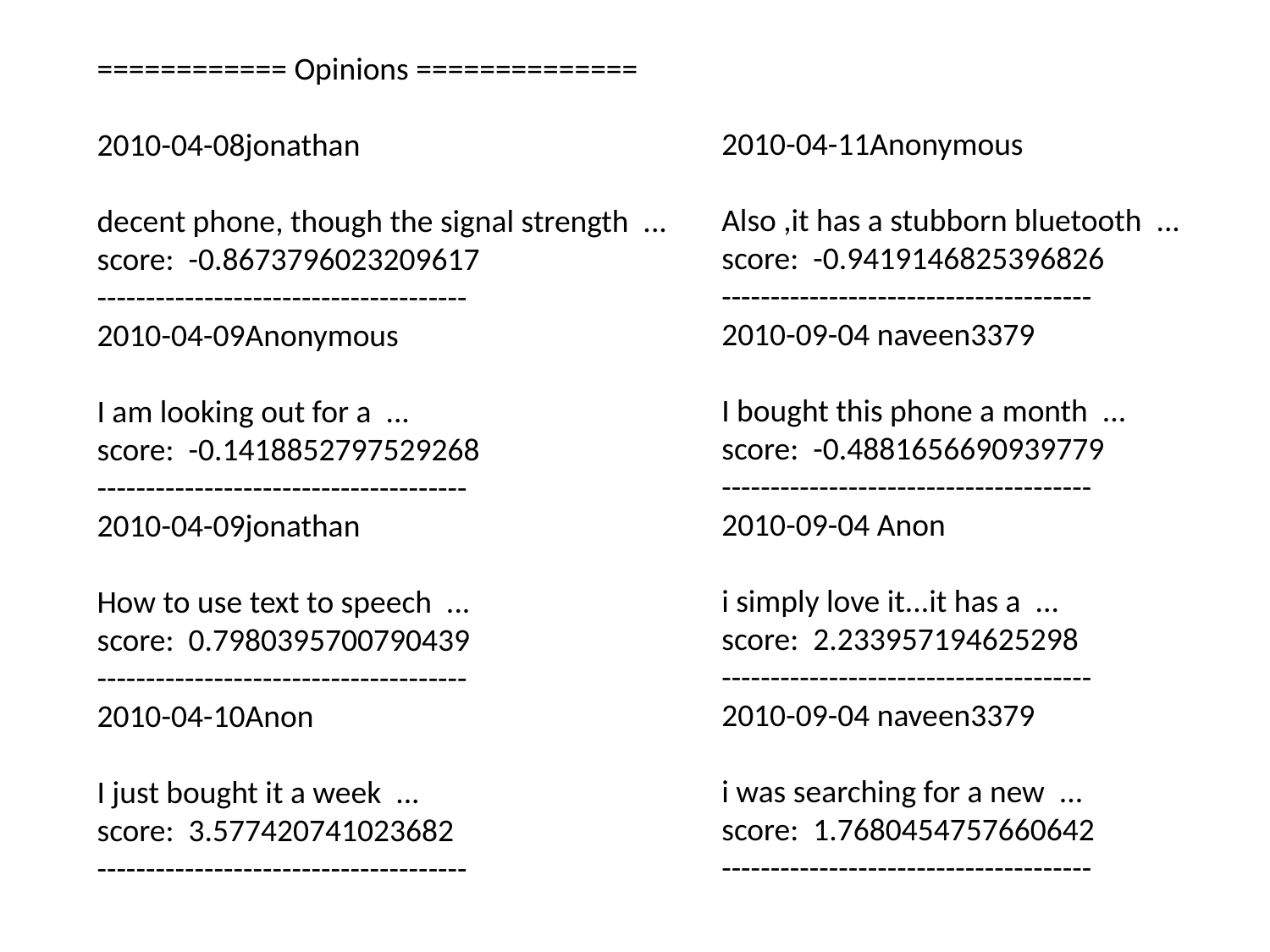

============ Opinions ==============

2010-04-08jonathan

decent phone, though the signal strength  ...
score:  -0.8673796023209617
--------------------------------------
2010-04-09Anonymous

I am looking out for a  ...
score:  -0.1418852797529268
--------------------------------------
2010-04-09jonathan

How to use text to speech  ...
score:  0.7980395700790439
--------------------------------------
2010-04-10Anon

I just bought it a week  ...
score:  3.577420741023682
--------------------------------------
2010-04-11Anonymous

Also ,it has a stubborn bluetooth  ...
score:  -0.9419146825396826
--------------------------------------
2010-09-04 naveen3379

I bought this phone a month  ...
score:  -0.4881656690939779
--------------------------------------
2010-09-04 Anon

i simply love it...it has a  ...
score:  2.233957194625298
--------------------------------------
2010-09-04 naveen3379

i was searching for a new  ...
score:  1.7680454757660642
--------------------------------------